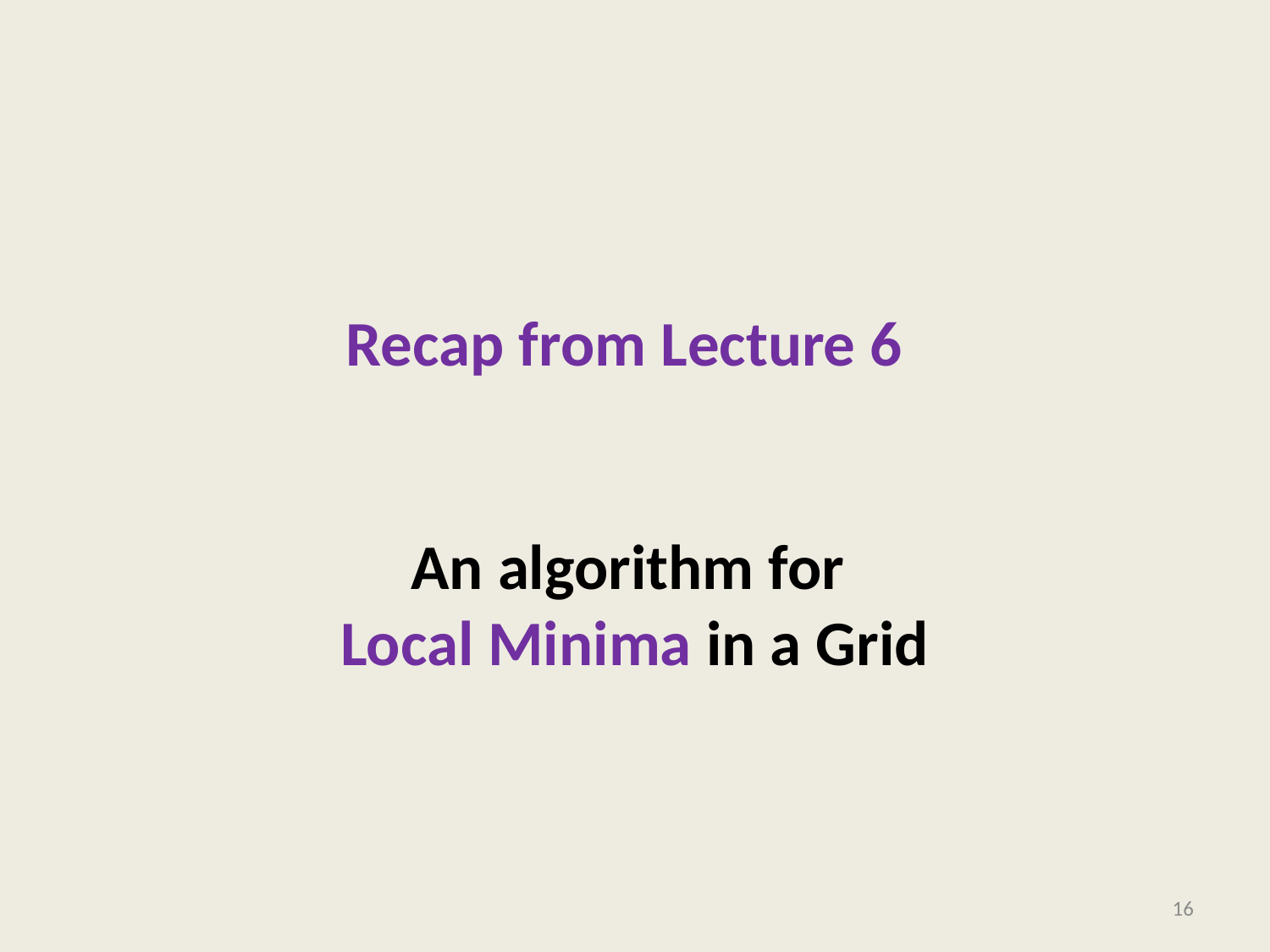

# Recap from Lecture 6
An algorithm for
Local Minima in a Grid
16